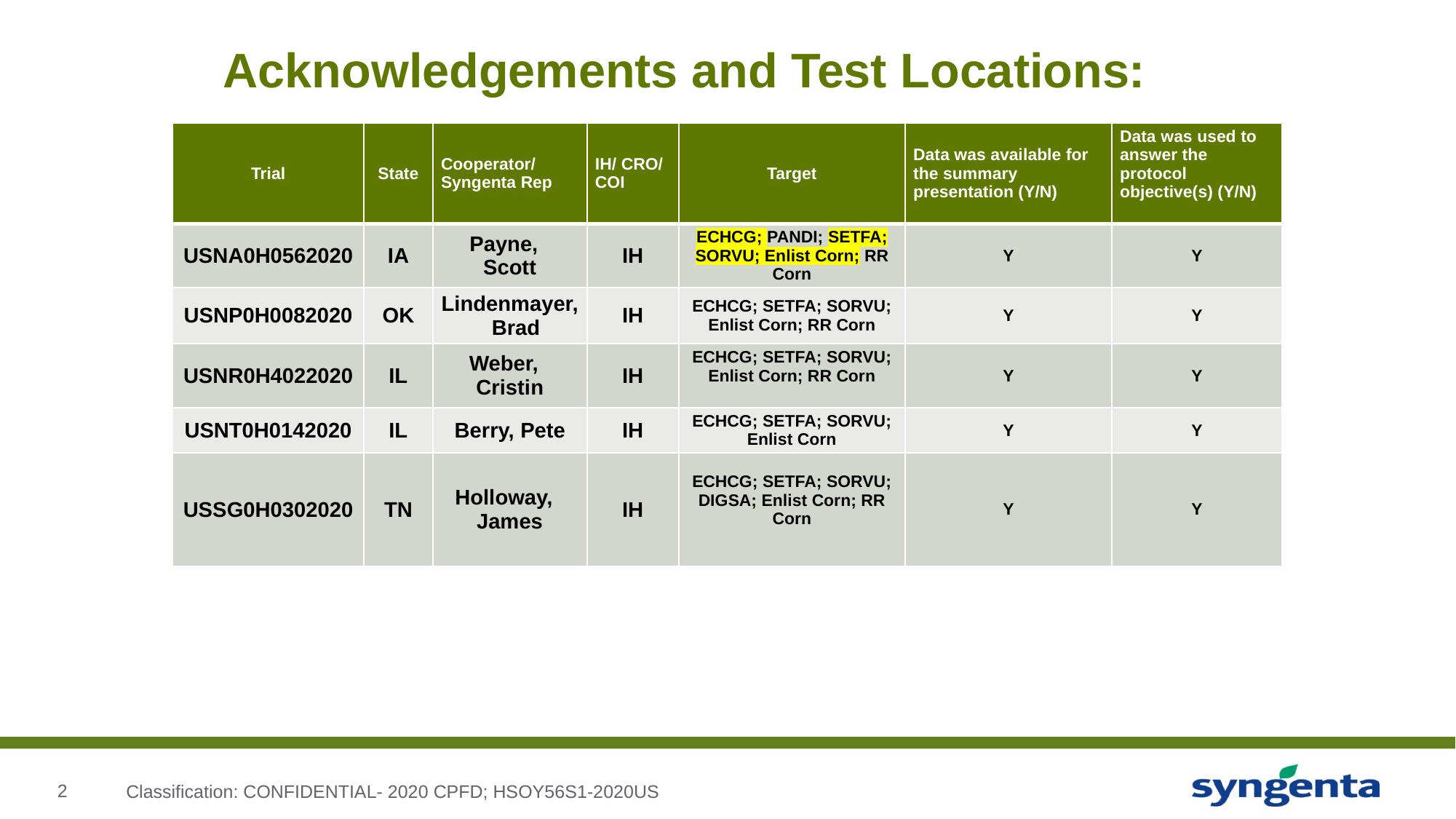

# Acknowledgements and Test Locations:
| Trial | State | Cooperator/ Syngenta Rep | IH/ CRO/ COI | Target | Data was available for the summary presentation (Y/N) | Data was used to answer the protocol objective(s) (Y/N) |
| --- | --- | --- | --- | --- | --- | --- |
| USNA0H0562020 | IA | Payne, Scott | IH | ECHCG; PANDI; SETFA; SORVU; Enlist Corn; RR Corn | Y | Y |
| USNP0H0082020 | OK | Lindenmayer, Brad | IH | ECHCG; SETFA; SORVU; Enlist Corn; RR Corn | Y | Y |
| USNR0H4022020 | IL | Weber, Cristin | IH | ECHCG; SETFA; SORVU; Enlist Corn; RR Corn | Y | Y |
| USNT0H0142020 | IL | Berry, Pete | IH | ECHCG; SETFA; SORVU; Enlist Corn | Y | Y |
| USSG0H0302020 | TN | Holloway, James | IH | ECHCG; SETFA; SORVU; DIGSA; Enlist Corn; RR Corn | Y | Y |
Classification: CONFIDENTIAL- 2020 CPFD; HSOY56S1-2020US